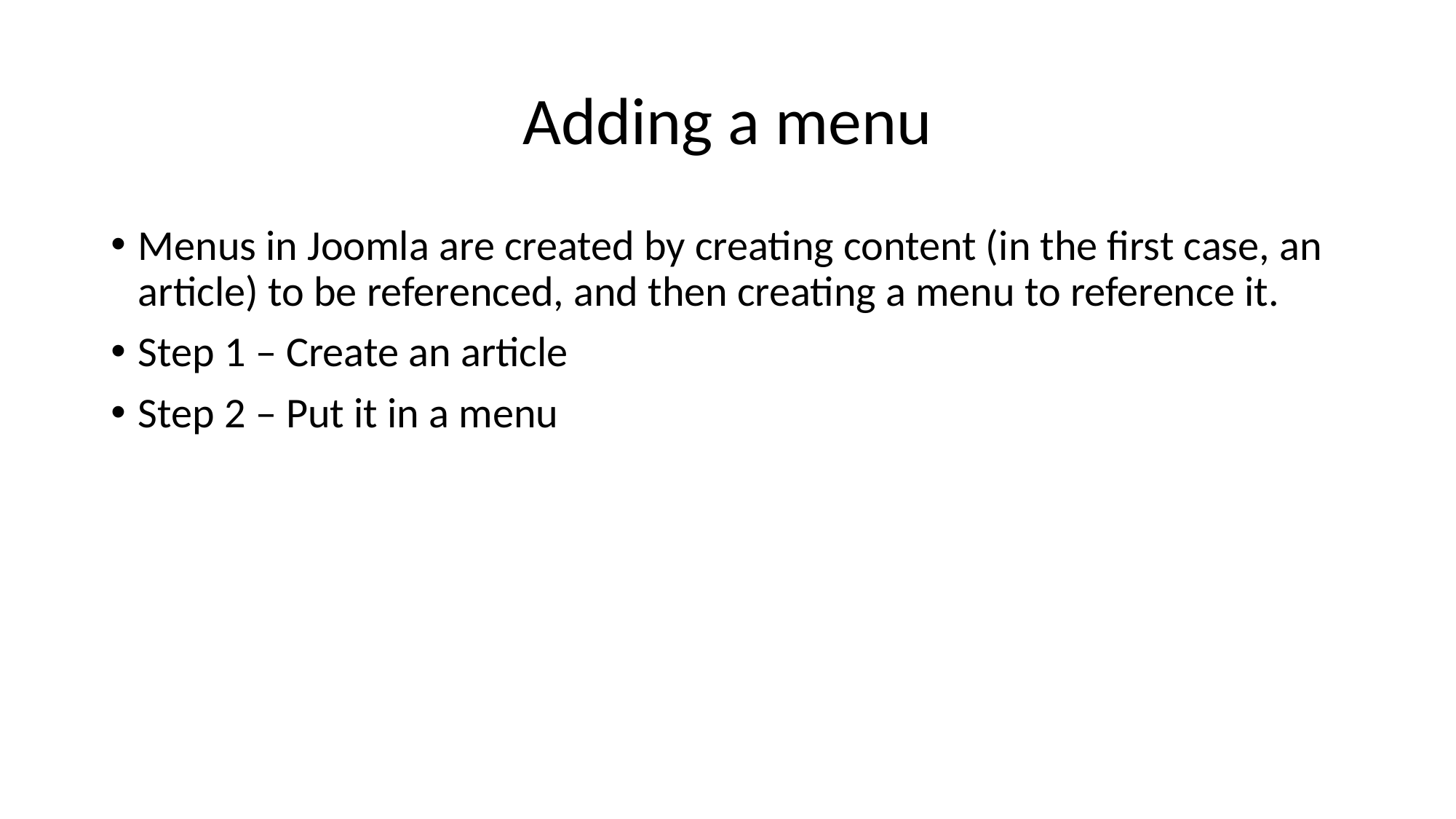

# Adding a menu
Menus in Joomla are created by creating content (in the first case, an article) to be referenced, and then creating a menu to reference it.
Step 1 – Create an article
Step 2 – Put it in a menu